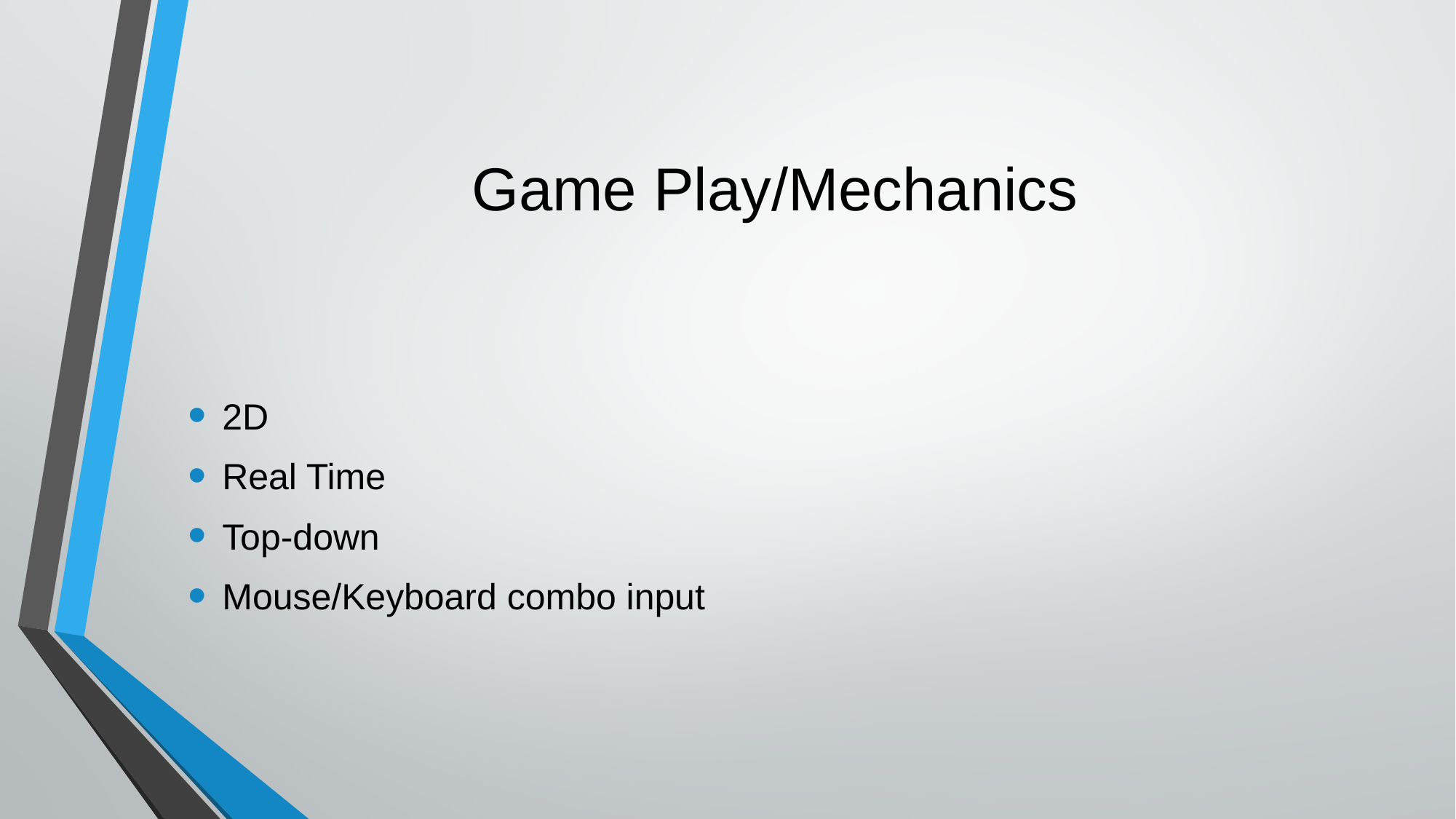

# Game Play/Mechanics
2D
Real Time
Top-down
Mouse/Keyboard combo input